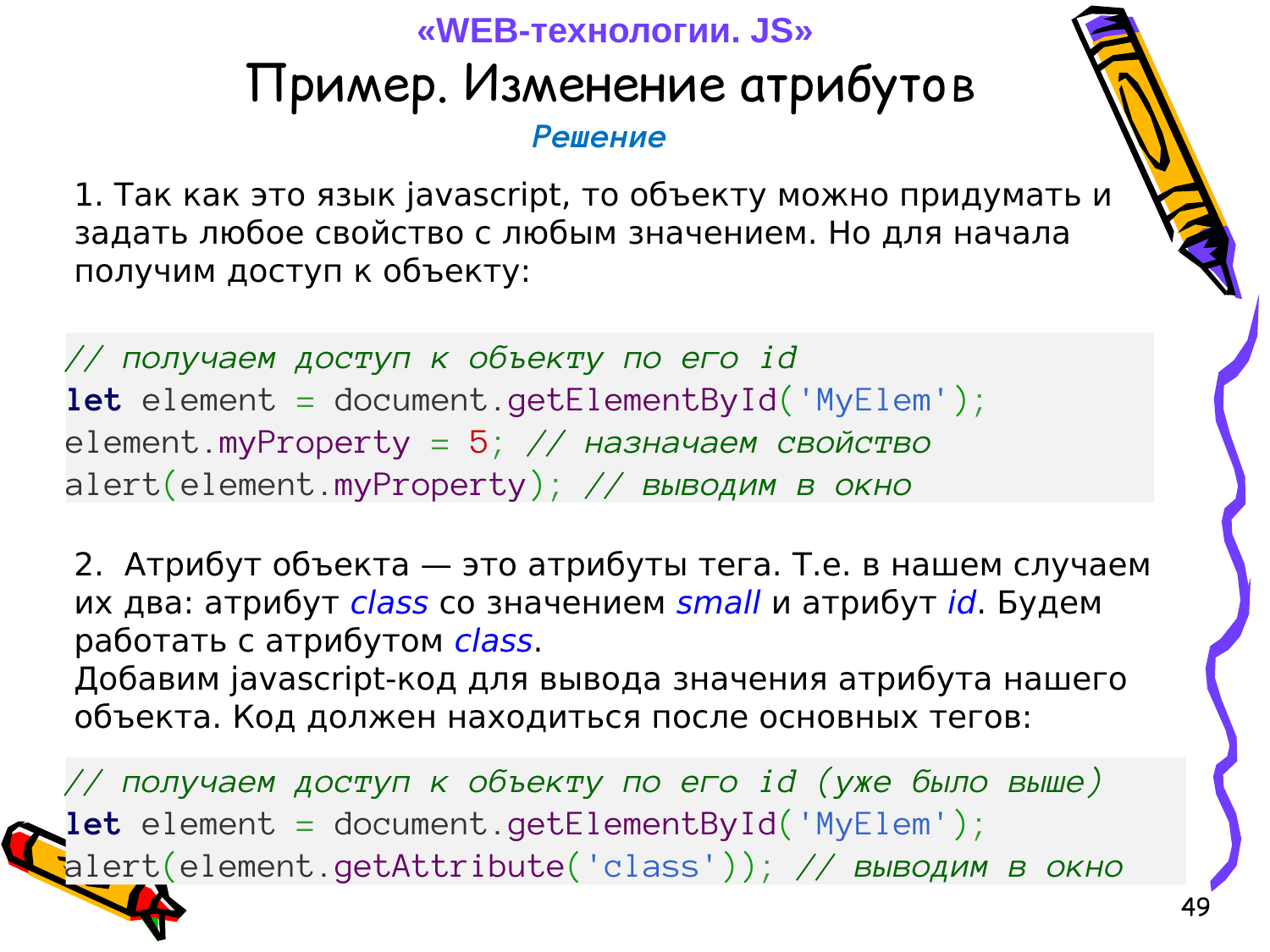

«WEB-технологии. JS»
Пример. Изменение атрибутов
Решение
1. Так как это язык javascript, то объекту можно придумать и задать любое свойство с любым значением. Но для начала получим доступ к объекту:
// получаем доступ к объекту по его id
let element = document.getElementById('MyElem'); element.myProperty = 5; // назначаем свойство alert(element.myProperty); // выводим в окно
2.  Атрибут объекта — это атрибуты тега. Т.е. в нашем случаем их два: атрибут class со значением small и атрибут id. Будем работать с атрибутом class.
Добавим javascript-код для вывода значения атрибута нашего объекта. Код должен находиться после основных тегов:
// получаем доступ к объекту по его id (уже было выше)
let element = document.getElementById('MyElem'); alert(element.getAttribute('class')); // выводим в окно
49